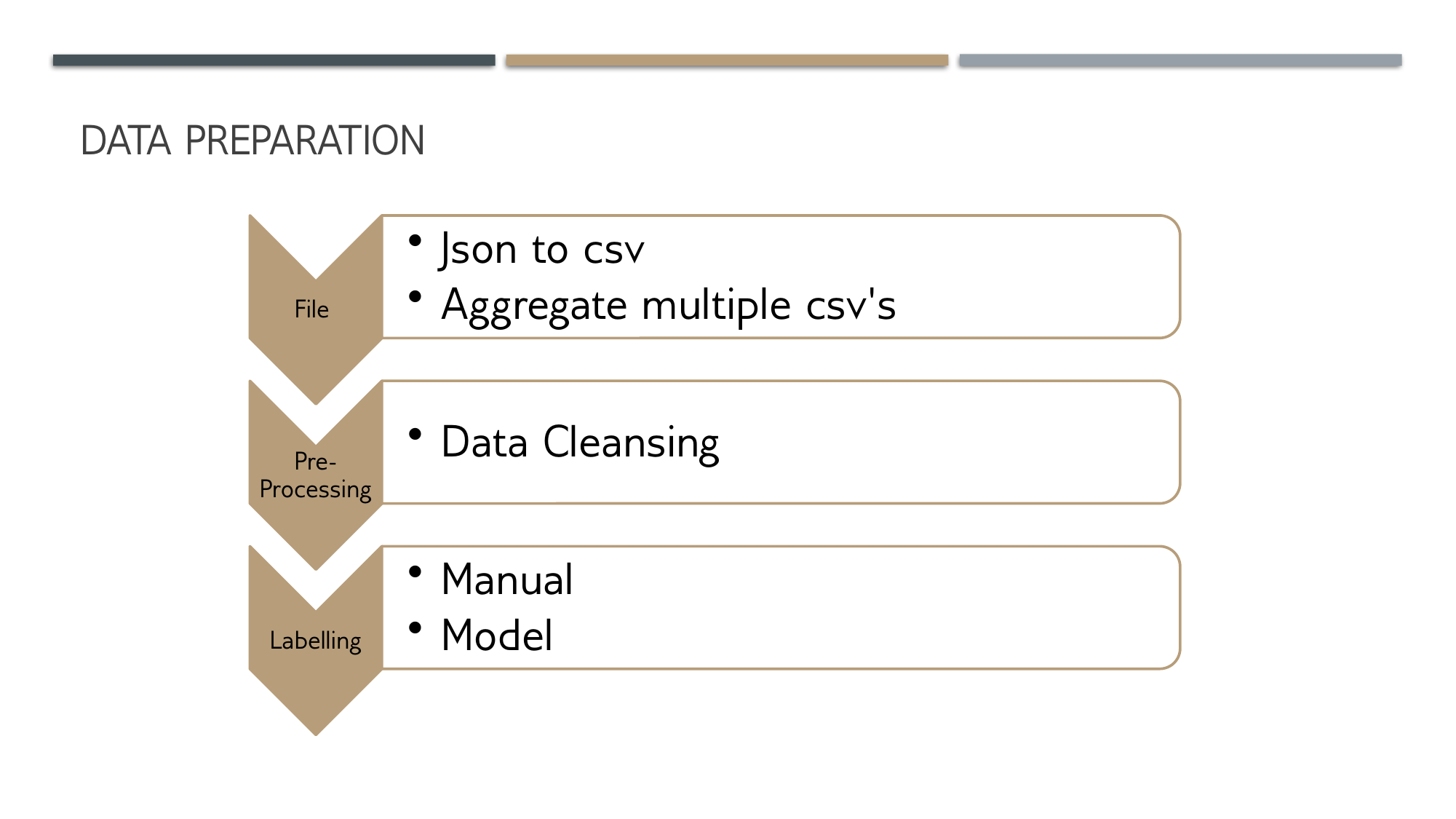

# DATA PREPARATION
File
Json to csv
Aggregate multiple csv's
Pre-Processing
Data Cleansing
Labelling
Manual
Model